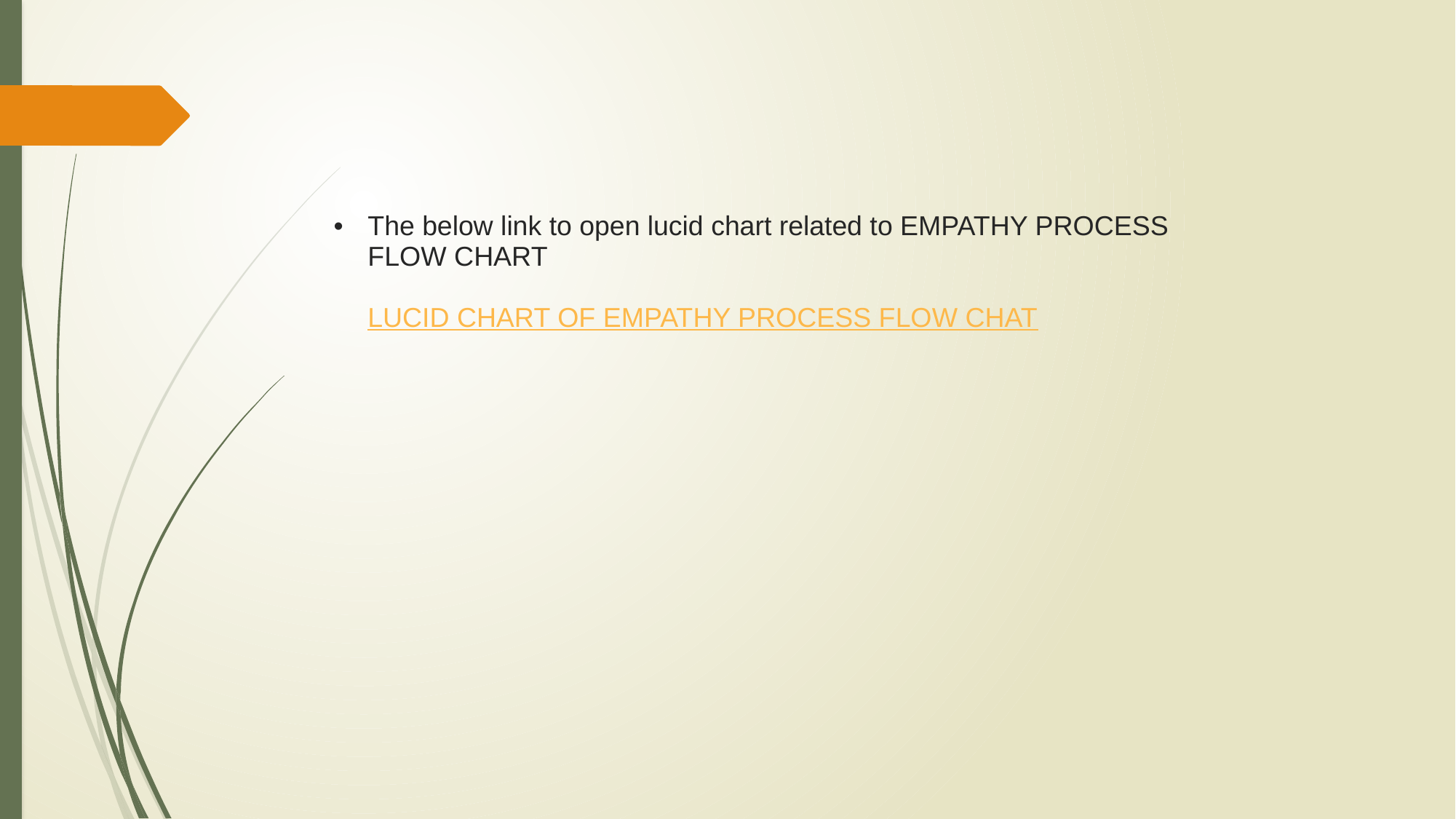

# The below link to open lucid chart related to EMPATHY PROCESS FLOW CHART LUCID CHART OF EMPATHY PROCESS FLOW CHAT